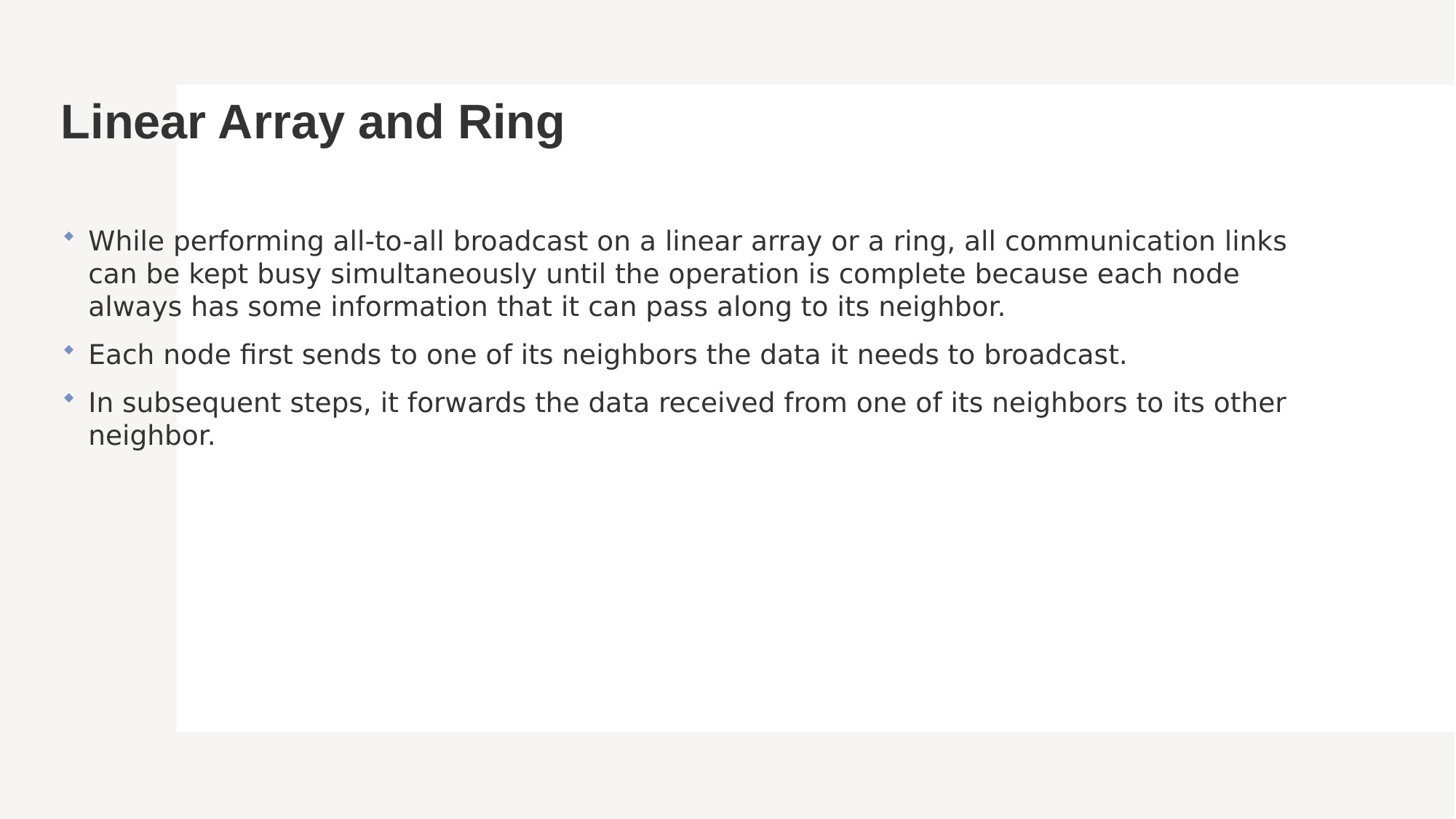

# Linear Array and Ring
While performing all-to-all broadcast on a linear array or a ring, all communication links can be kept busy simultaneously until the operation is complete because each node always has some information that it can pass along to its neighbor.
Each node first sends to one of its neighbors the data it needs to broadcast.
In subsequent steps, it forwards the data received from one of its neighbors to its other neighbor.